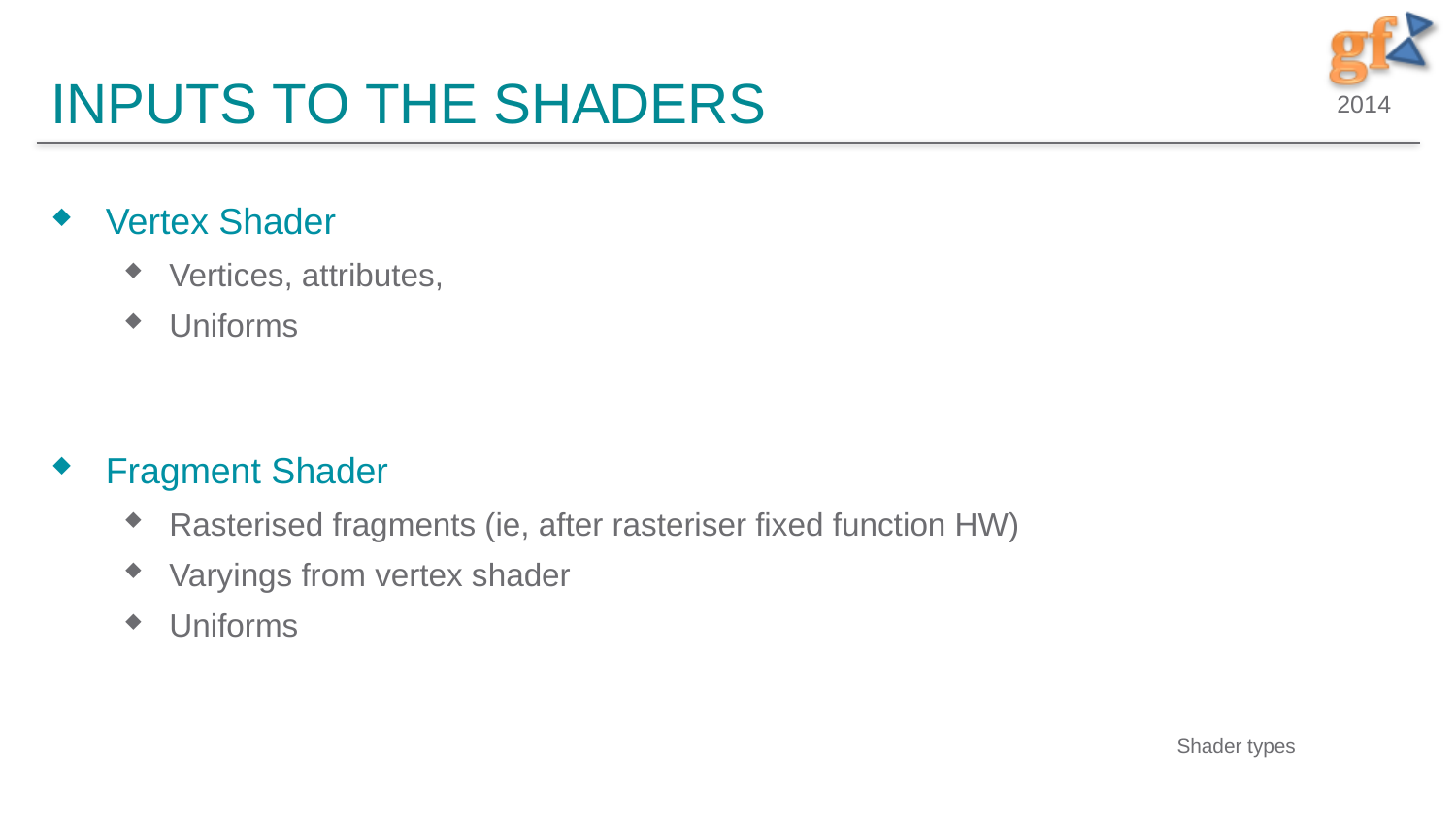

# Inputs to the Shaders
Vertex Shader
Vertices, attributes,
Uniforms

Fragment Shader
Rasterised fragments (ie, after rasteriser fixed function HW)
Varyings from vertex shader
Uniforms

Shader types